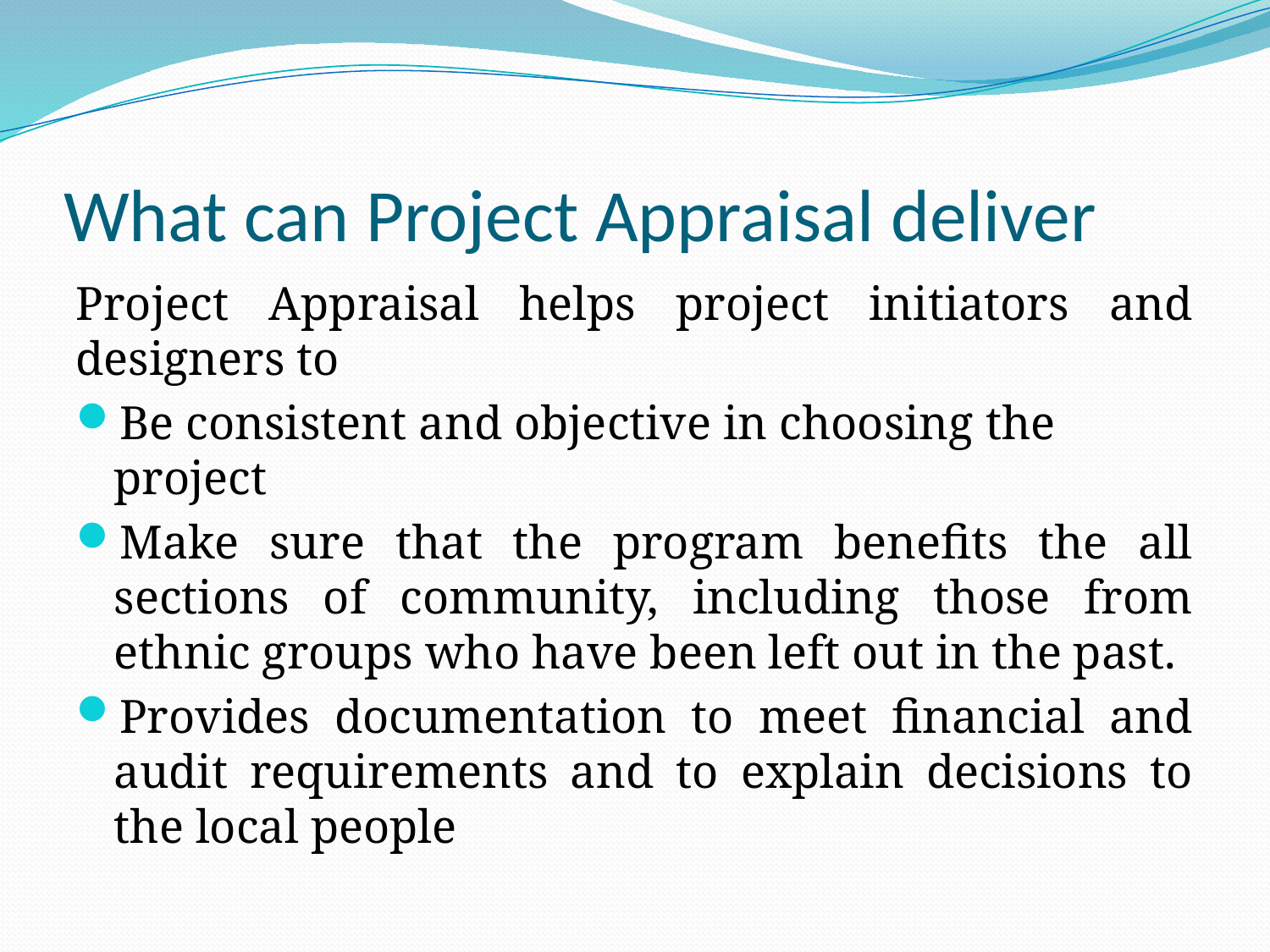

# What can Project Appraisal deliver
Project Appraisal helps project initiators and designers to
Be consistent and objective in choosing the project
Make sure that the program benefits the all sections of community, including those from ethnic groups who have been left out in the past.
Provides documentation to meet financial and audit requirements and to explain decisions to the local people